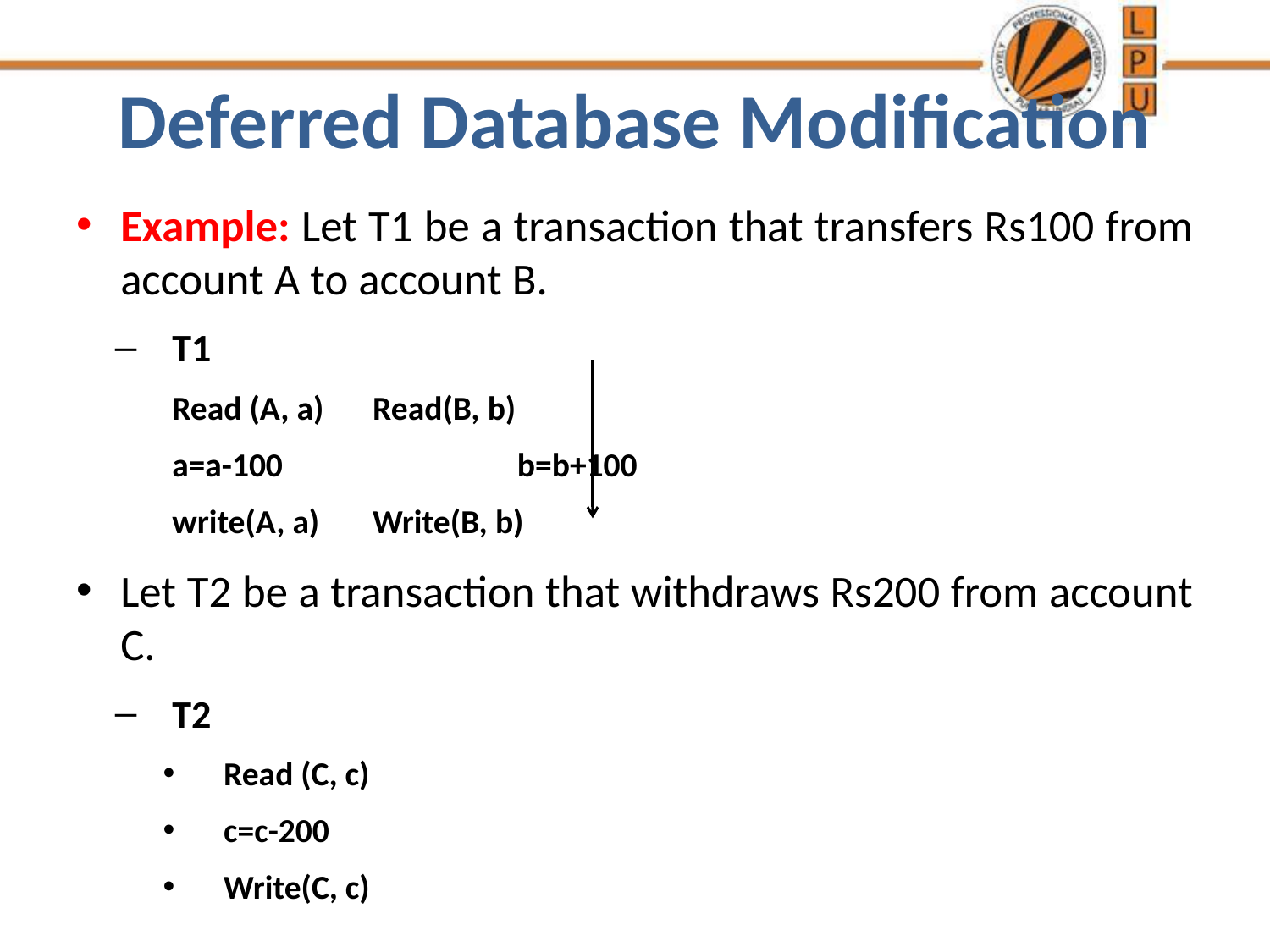

# Deferred Database Modification
Example: Let T1 be a transaction that transfers Rs100 from account A to account B.
T1
			Read (A, a)		Read(B, b)
			a=a-100		                   b=b+100
			write(A, a)		Write(B, b)
Let T2 be a transaction that withdraws Rs200 from account C.
T2
Read (C, c)
c=c-200
Write(C, c)